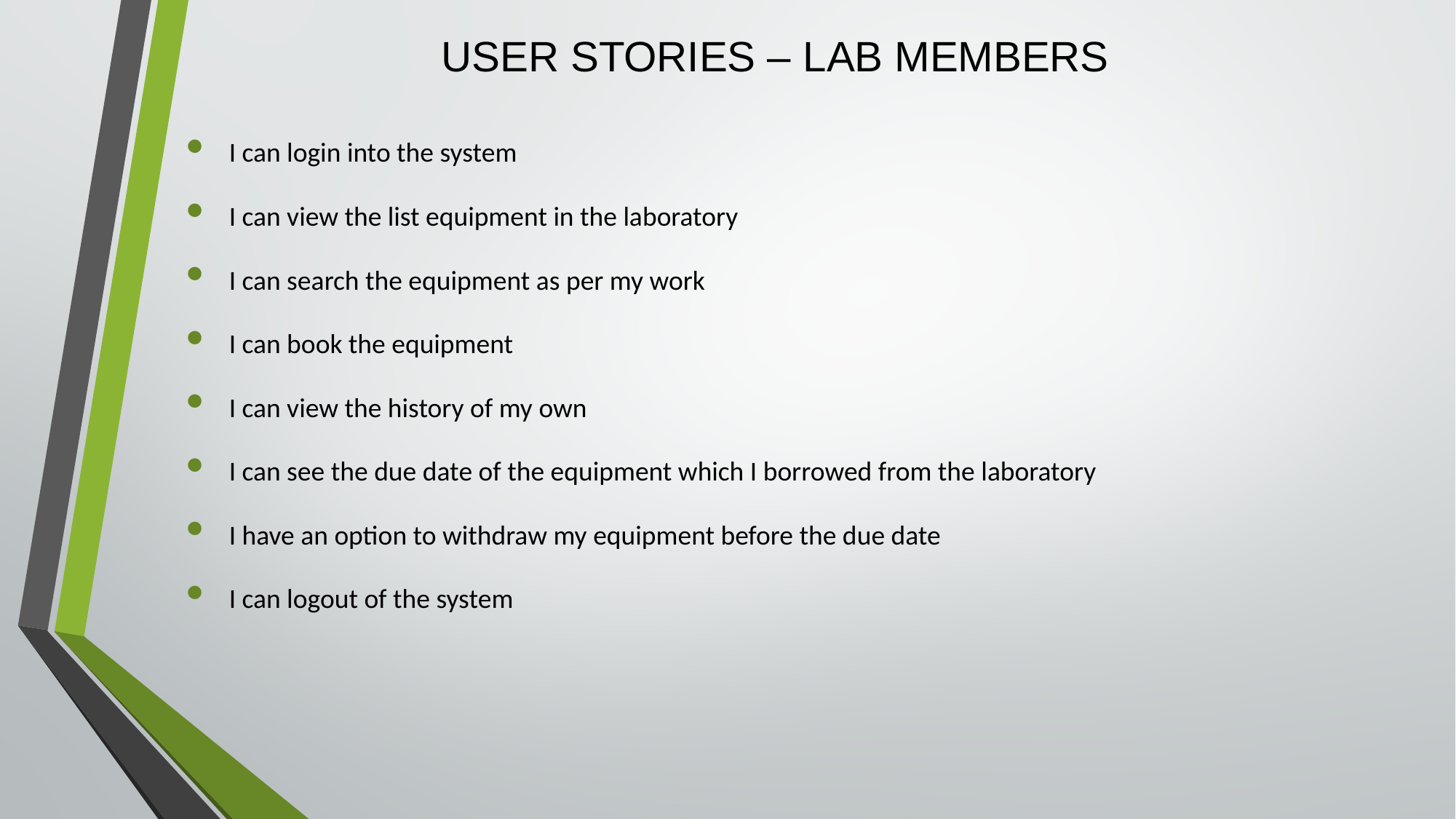

# USER STORIES – LAB MEMBERS
I can login into the system
I can view the list equipment in the laboratory
I can search the equipment as per my work
I can book the equipment
I can view the history of my own
I can see the due date of the equipment which I borrowed from the laboratory
I have an option to withdraw my equipment before the due date
I can logout of the system